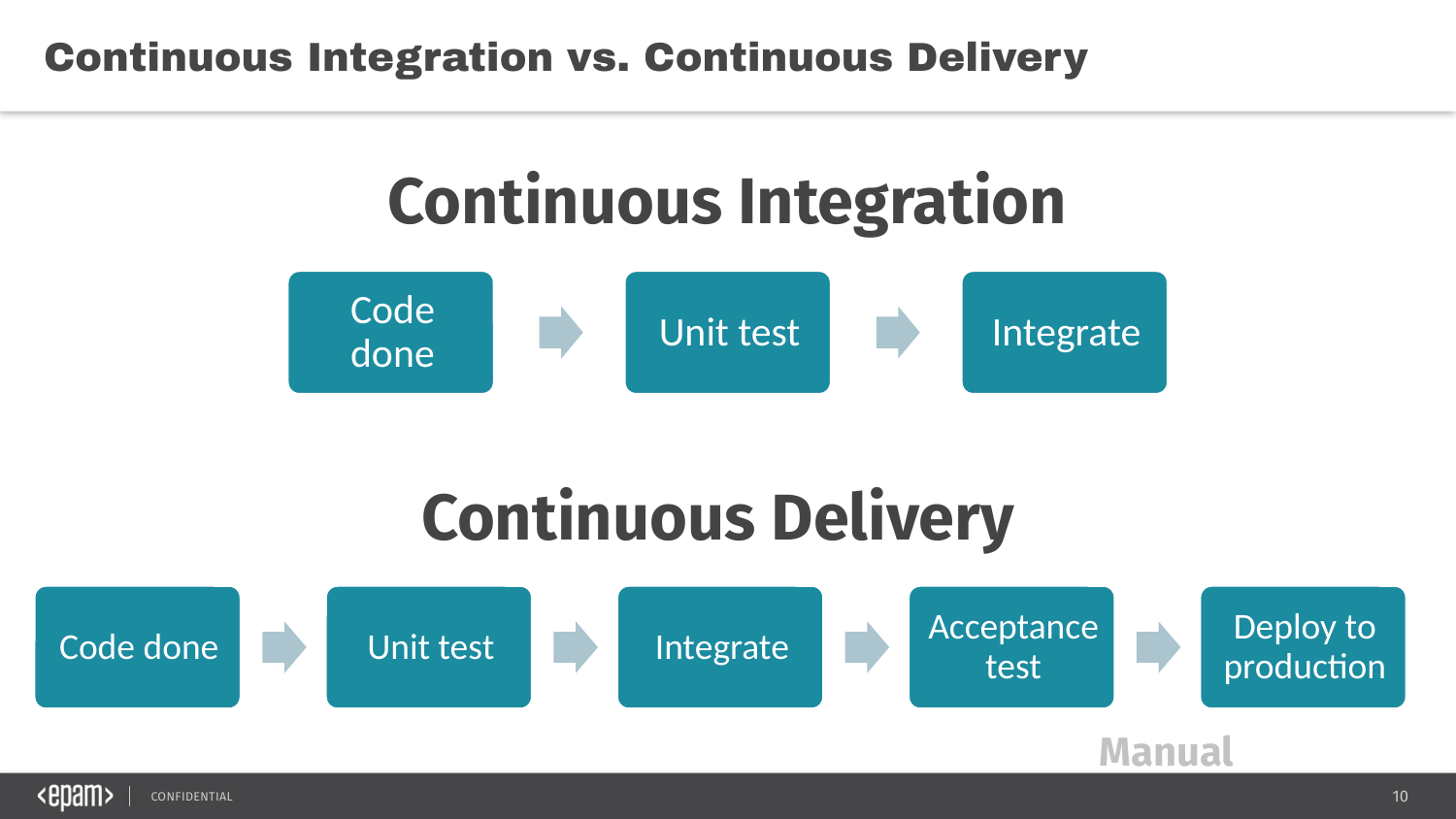

Continuous Integration vs. Continuous Delivery
Continuous Integration
Code done

Unit test

Integrate
Continuous Delivery
Code done

Unit test

Integrate

Acceptance test

Deploy to production
Manual